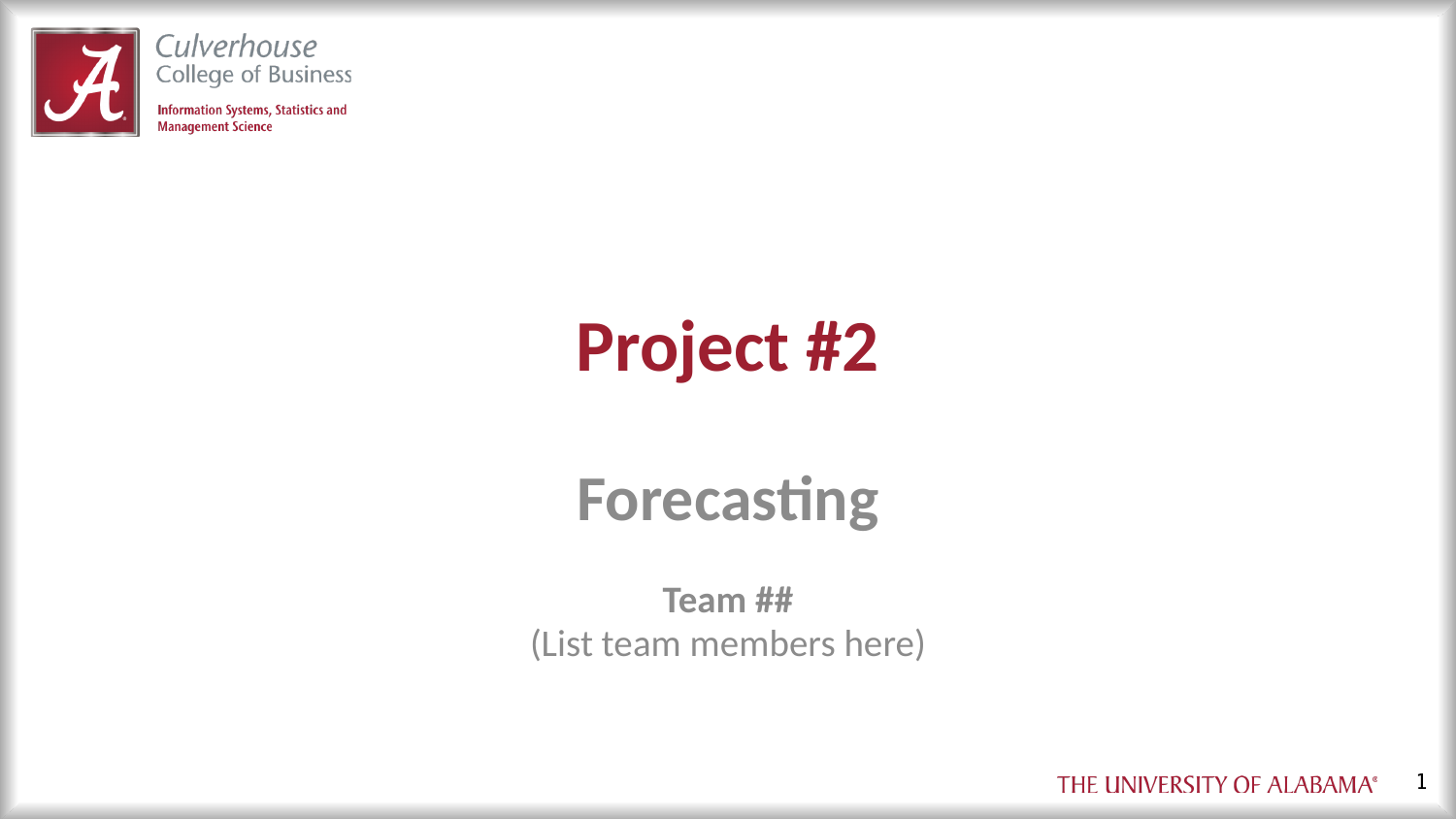

# Project #2
Forecasting

Team ##
(List team members here)

1